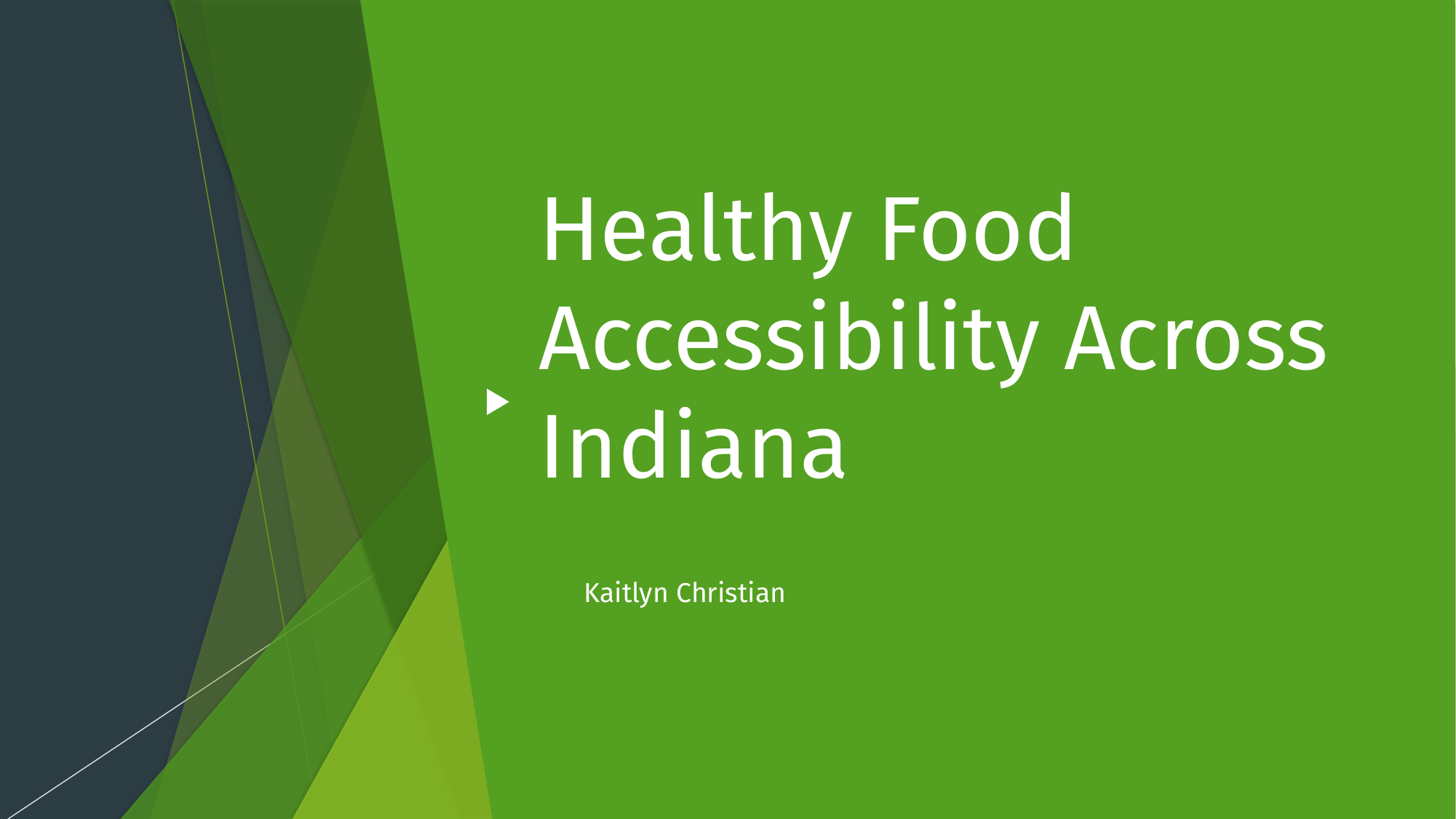

# Healthy Food Accessibility Across Indiana

Kaitlyn Christian